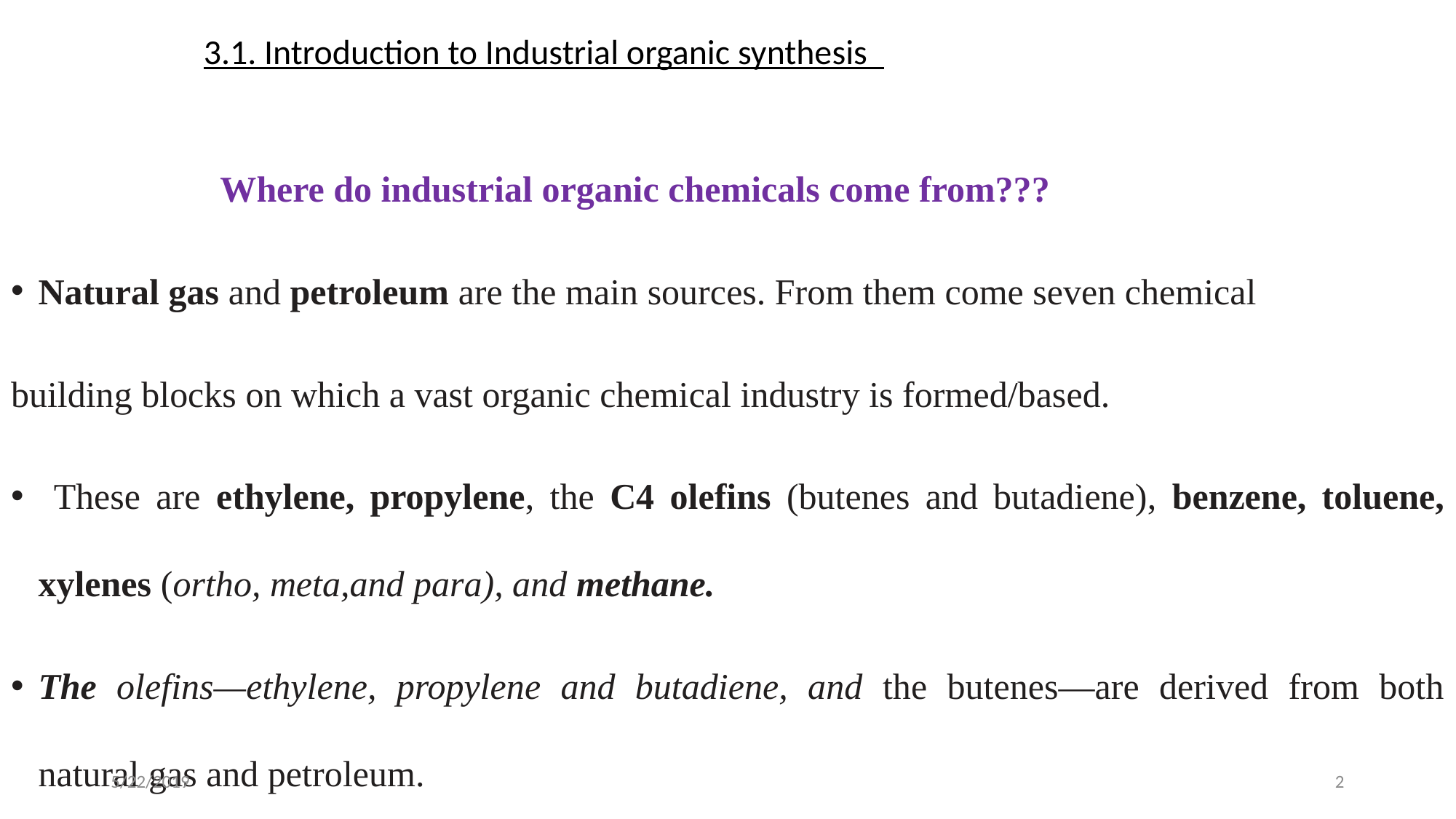

# 3.1. Introduction to Industrial organic synthesis
                       Where do industrial organic chemicals come from???
Natural gas and petroleum are the main sources. From them come seven chemical
building blocks on which a vast organic chemical industry is formed/based.
 These are ethylene, propylene, the C4 olefins (butenes and butadiene), benzene, toluene, xylenes (ortho, meta,and para), and methane.
The olefins—ethylene, propylene and butadiene, and the butenes—are derived from both natural gas and petroleum.

5/22/2019
2